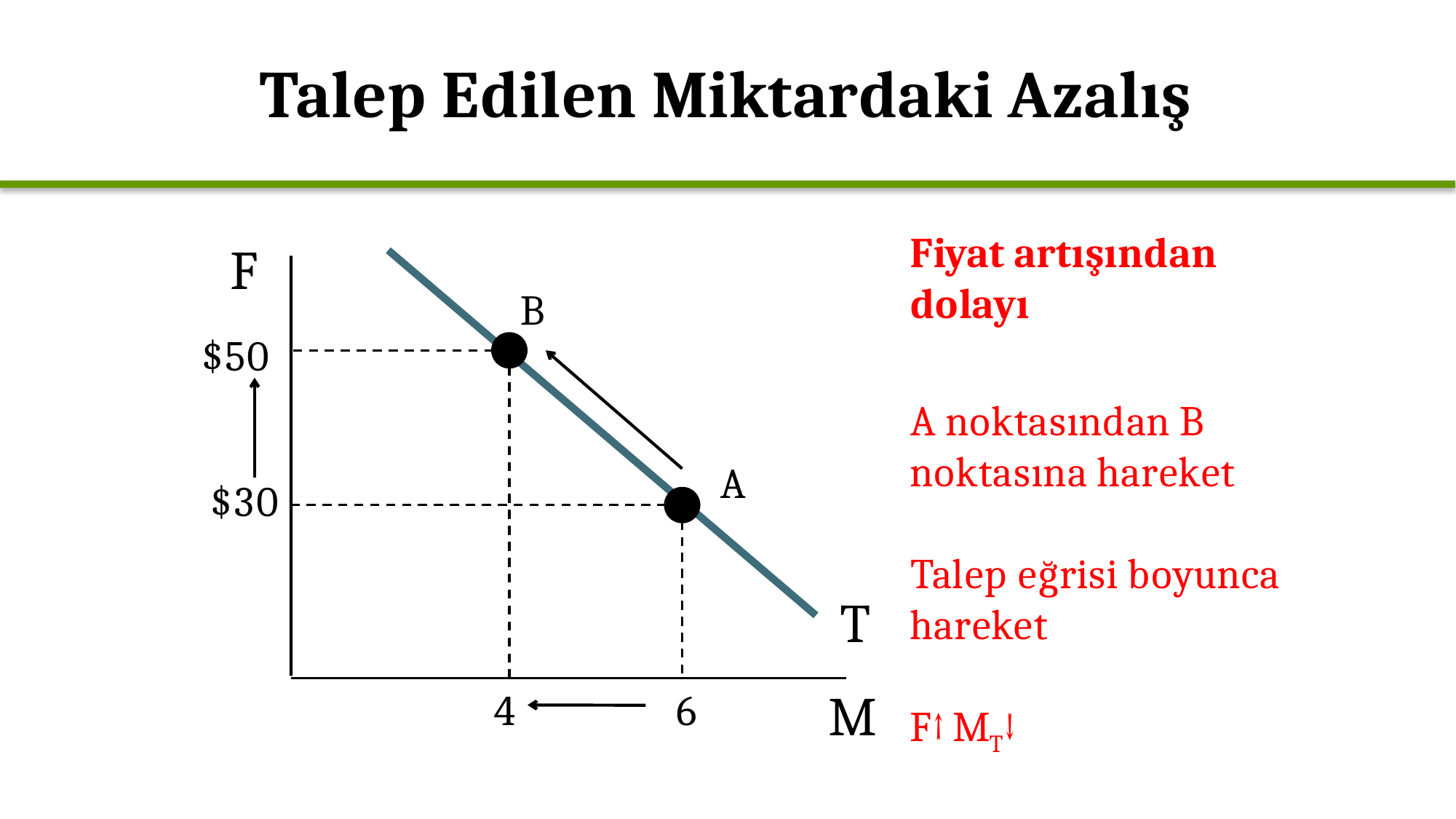

# Talep Edilen Miktardaki Azalış
Fiyat artışından dolayı

A noktasından B noktasına hareket

Talep eğrisi boyunca hareket

F↑ MT↓

F

B
$50

A
$30

T
4
6
M